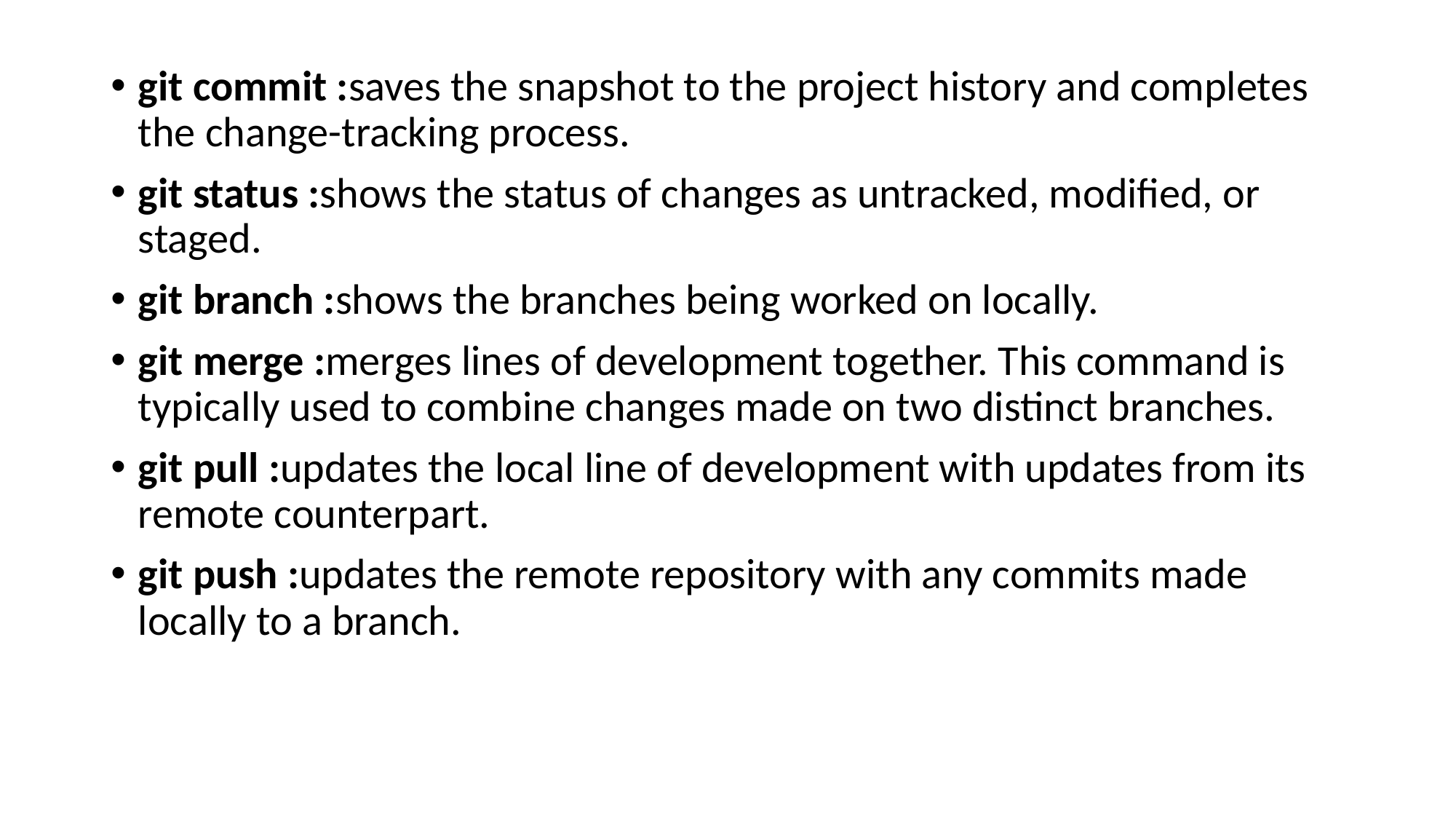

git commit :saves the snapshot to the project history and completes the change-tracking process.
git status :shows the status of changes as untracked, modified, or staged.
git branch :shows the branches being worked on locally.
git merge :merges lines of development together. This command is typically used to combine changes made on two distinct branches.
git pull :updates the local line of development with updates from its remote counterpart.
git push :updates the remote repository with any commits made locally to a branch.